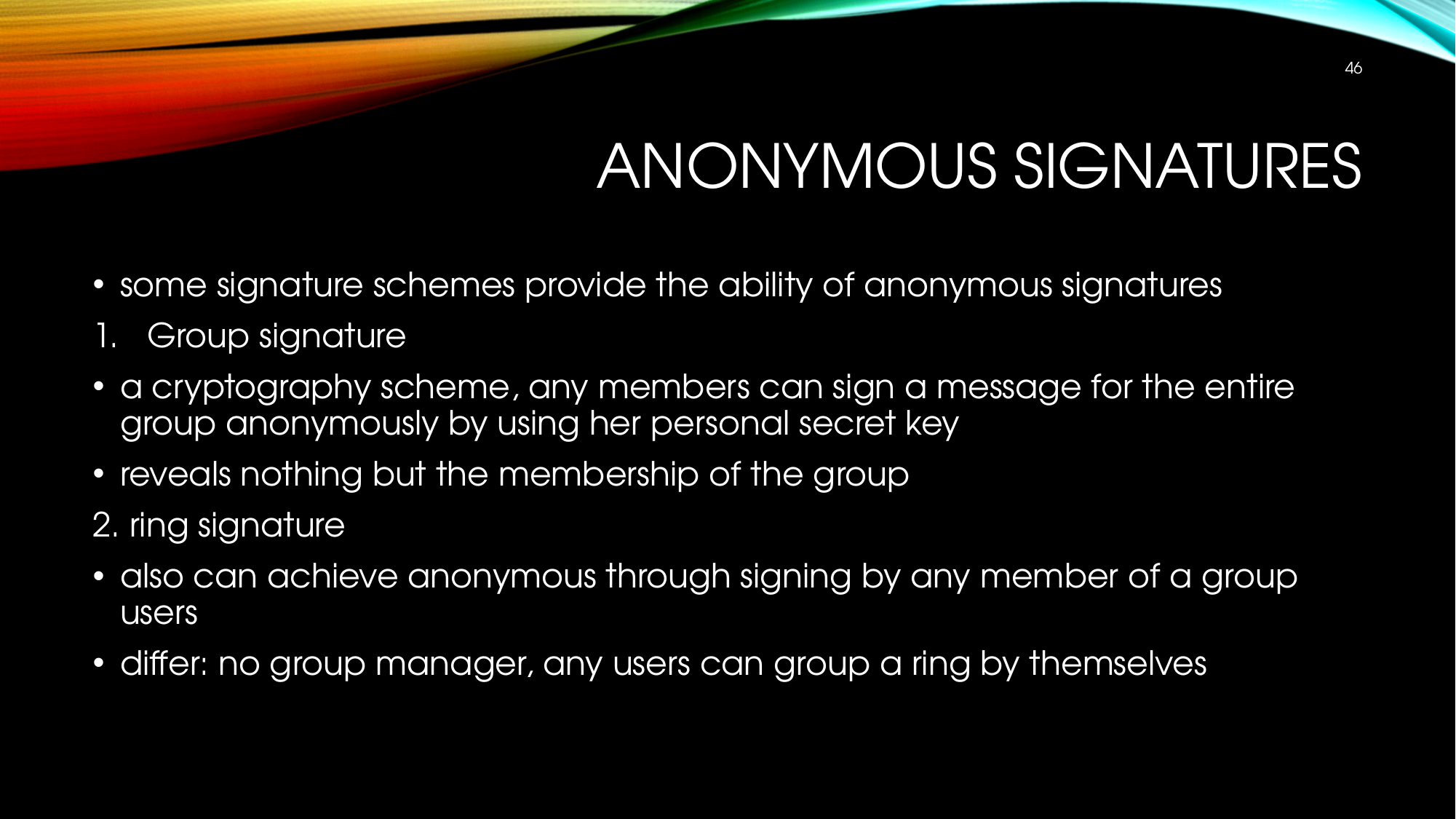

46
# anonymous signatures
some signature schemes provide the ability of anonymous signatures
Group signature
a cryptography scheme, any members can sign a message for the entire group anonymously by using her personal secret key
reveals nothing but the membership of the group
2. ring signature
also can achieve anonymous through signing by any member of a group users
differ: no group manager, any users can group a ring by themselves